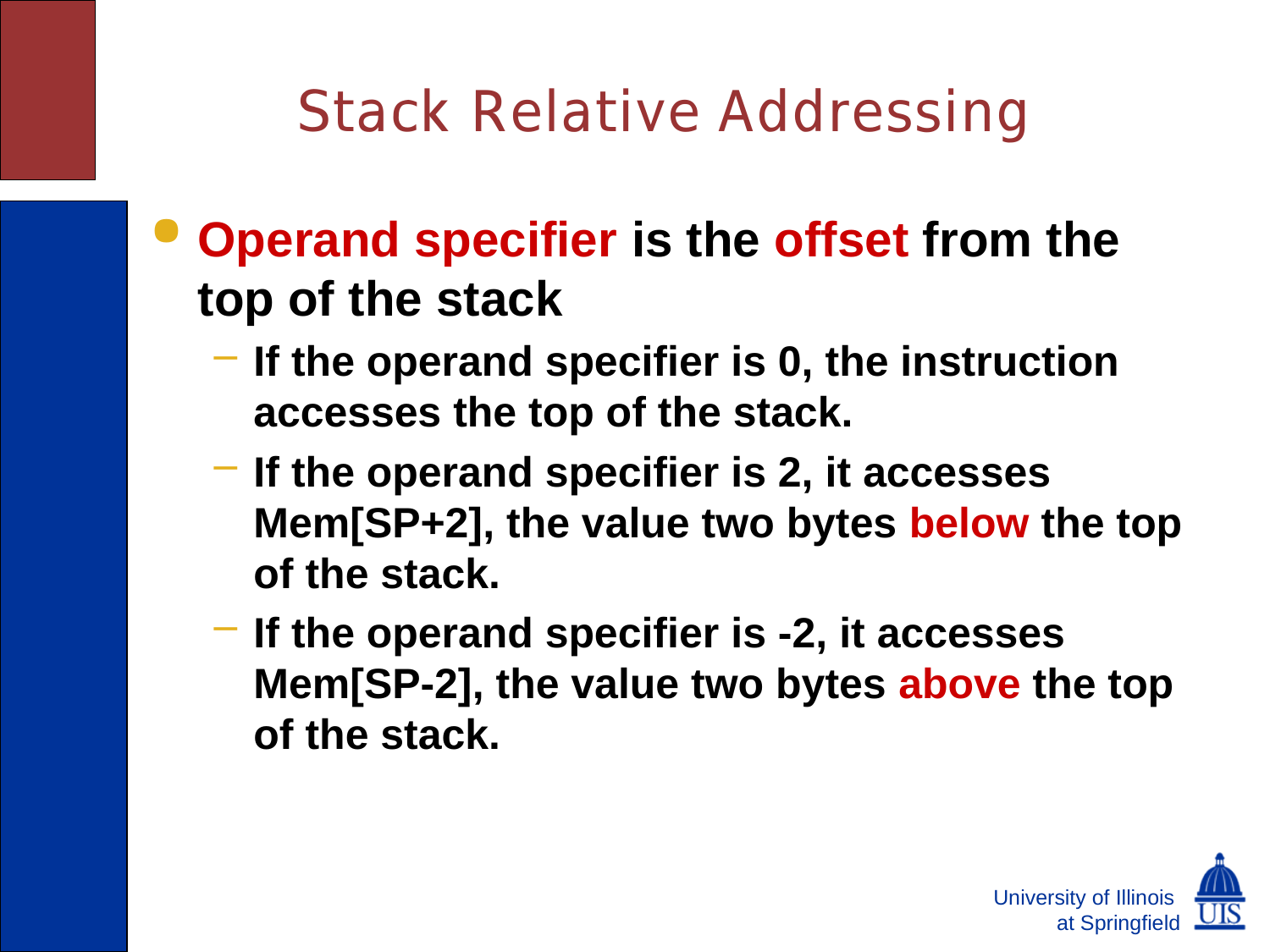

# Stack Relative Addressing
Operand specifier is the offset from the top of the stack
If the operand specifier is 0, the instruction accesses the top of the stack.
If the operand specifier is 2, it accesses Mem[SP+2], the value two bytes below the top of the stack.
If the operand specifier is -2, it accesses Mem[SP-2], the value two bytes above the top of the stack.